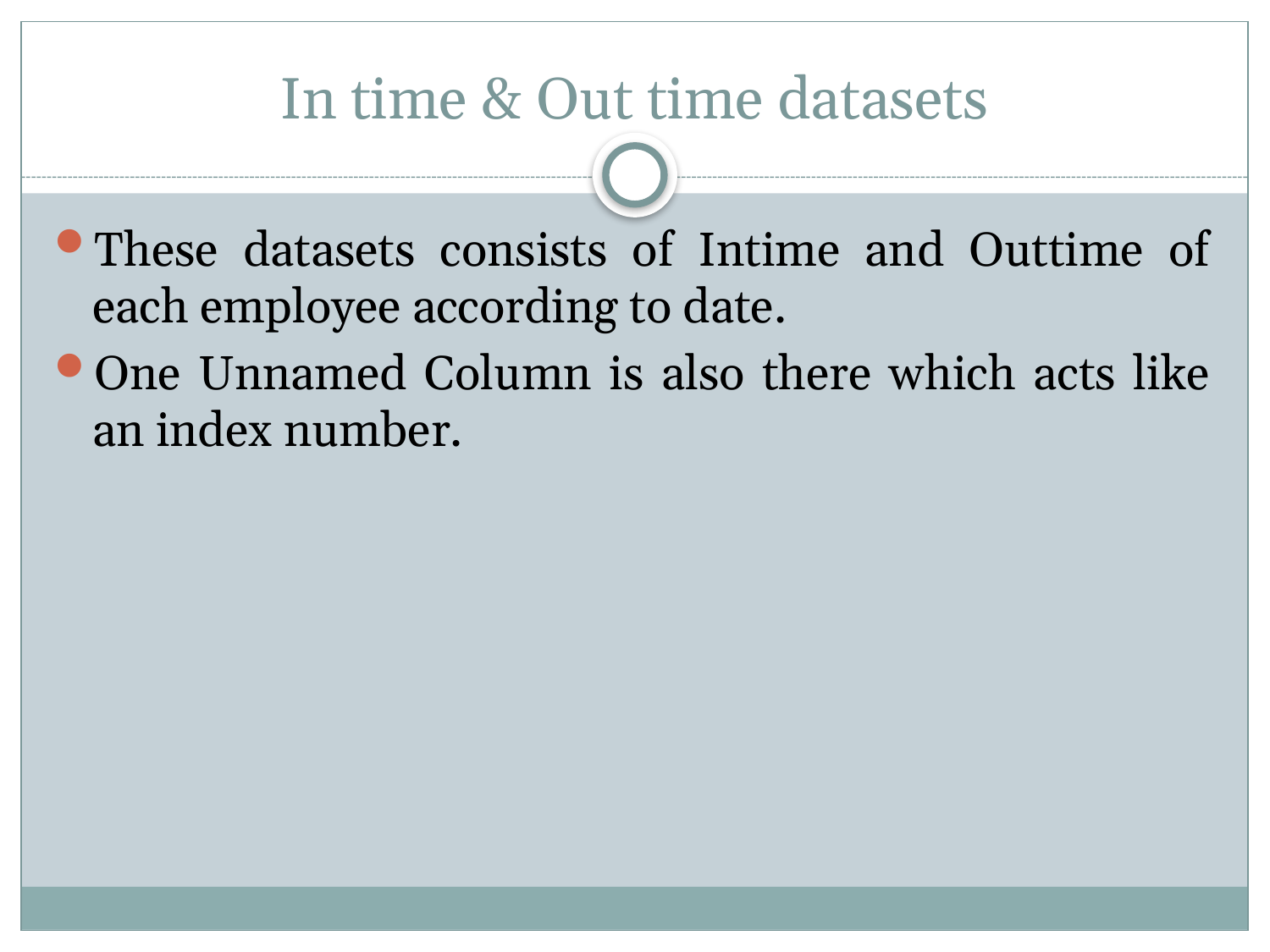

# In time & Out time datasets
These datasets consists of Intime and Outtime of each employee according to date.
One Unnamed Column is also there which acts like an index number.